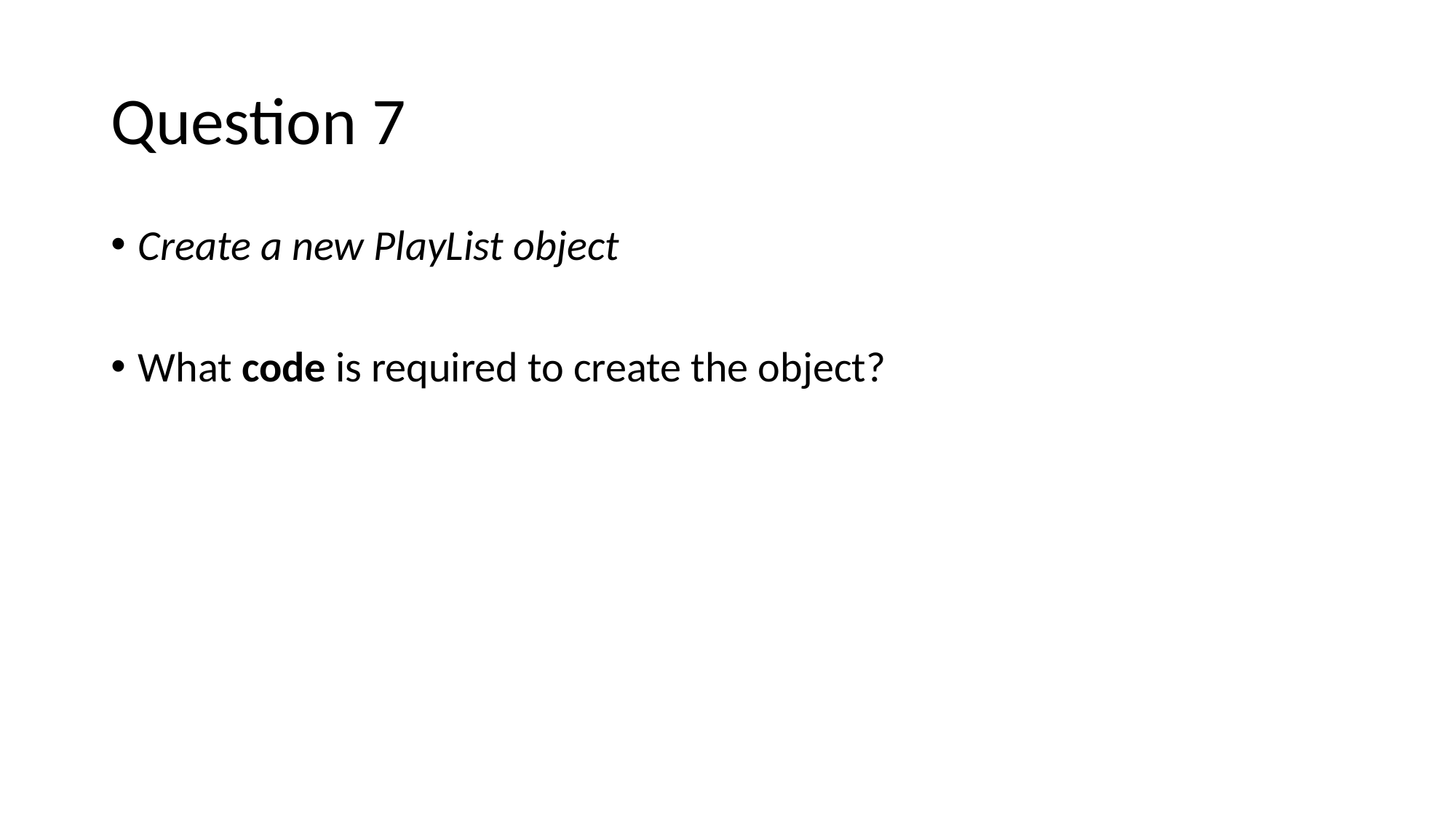

# Question 7
Create a new PlayList object

What code is required to create the object?